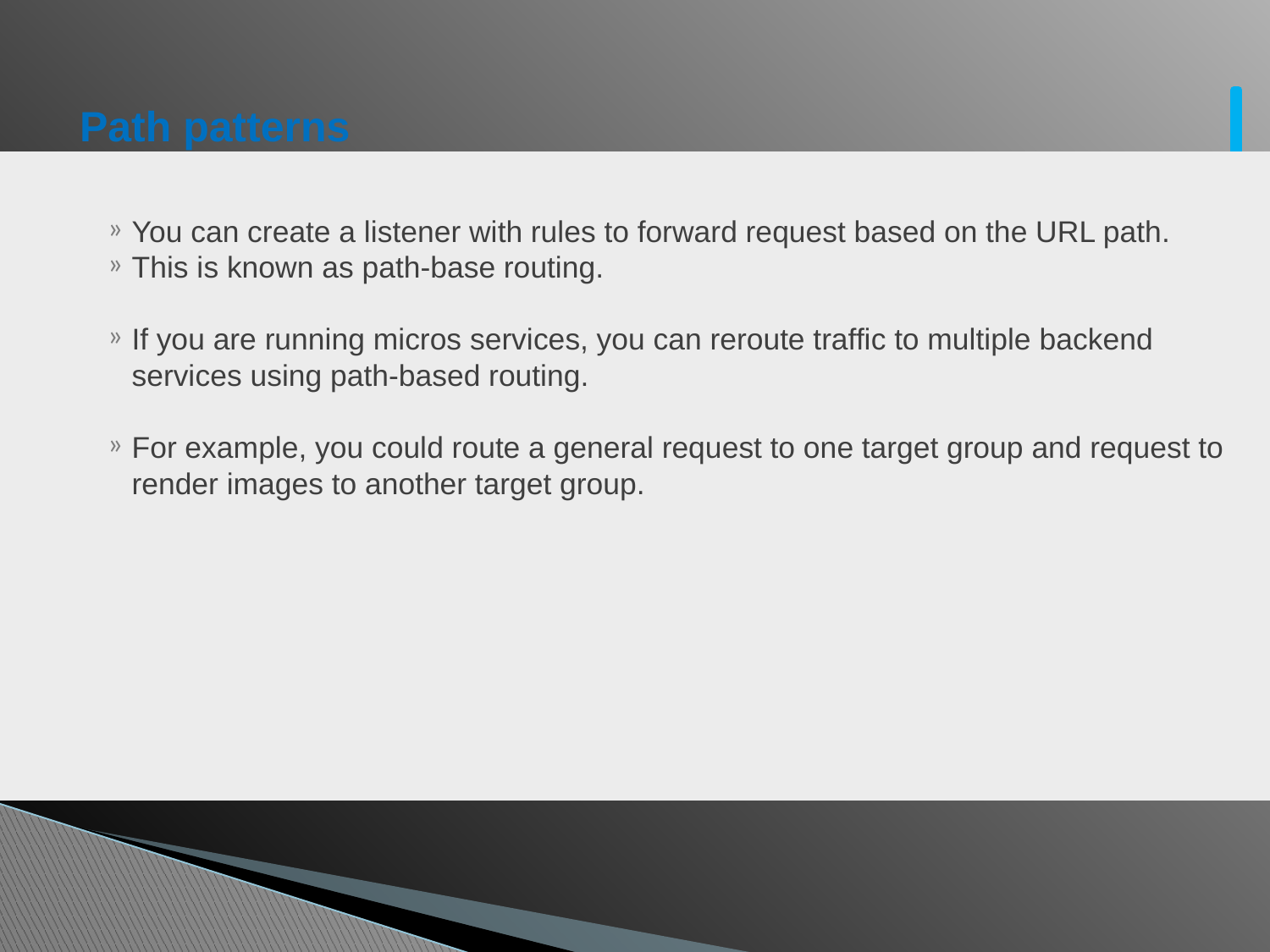

# Path patterns

You can create a listener with rules to forward request based on the URL path.
This is known as path-base routing.

If you are running micros services, you can reroute traffic to multiple backend services using path-based routing.

For example, you could route a general request to one target group and request to render images to another target group.